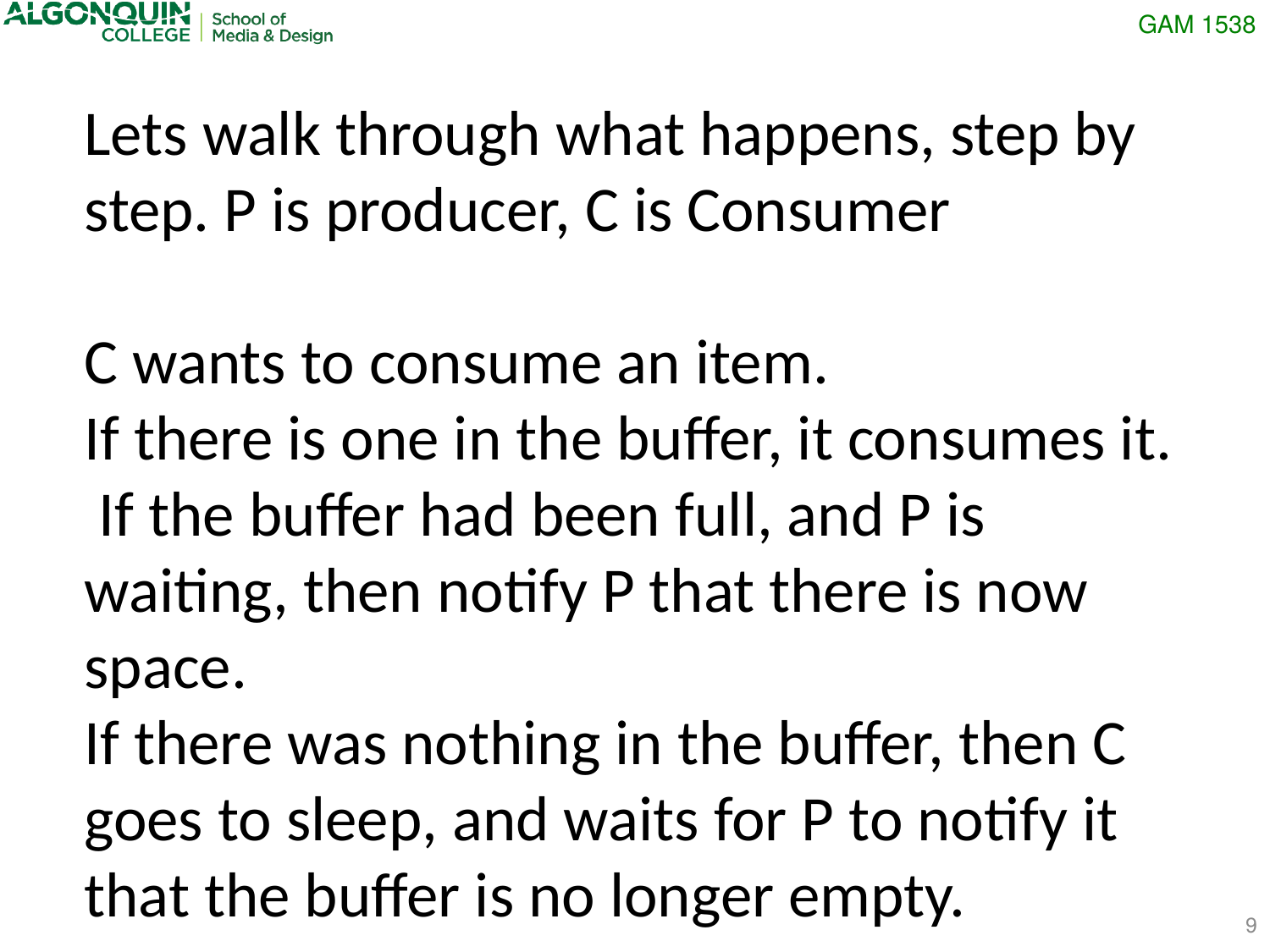

Lets walk through what happens, step by step. P is producer, C is Consumer

C wants to consume an item.
If there is one in the buffer, it consumes it.  If the buffer had been full, and P is waiting, then notify P that there is now space.
If there was nothing in the buffer, then C goes to sleep, and waits for P to notify it that the buffer is no longer empty.
9